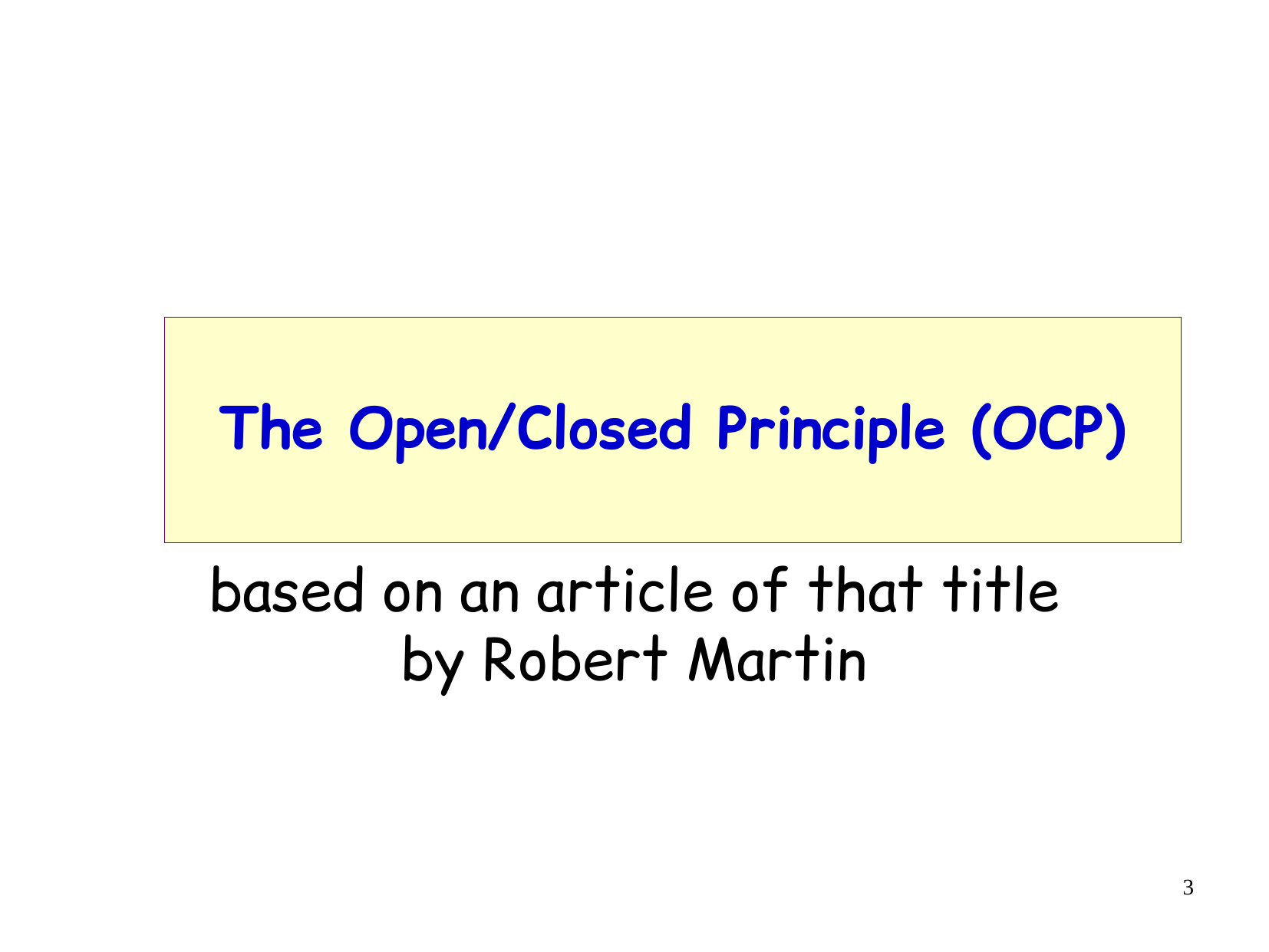

The Open/Closed Principle (OCP)

based on an article of that title by Robert Martin